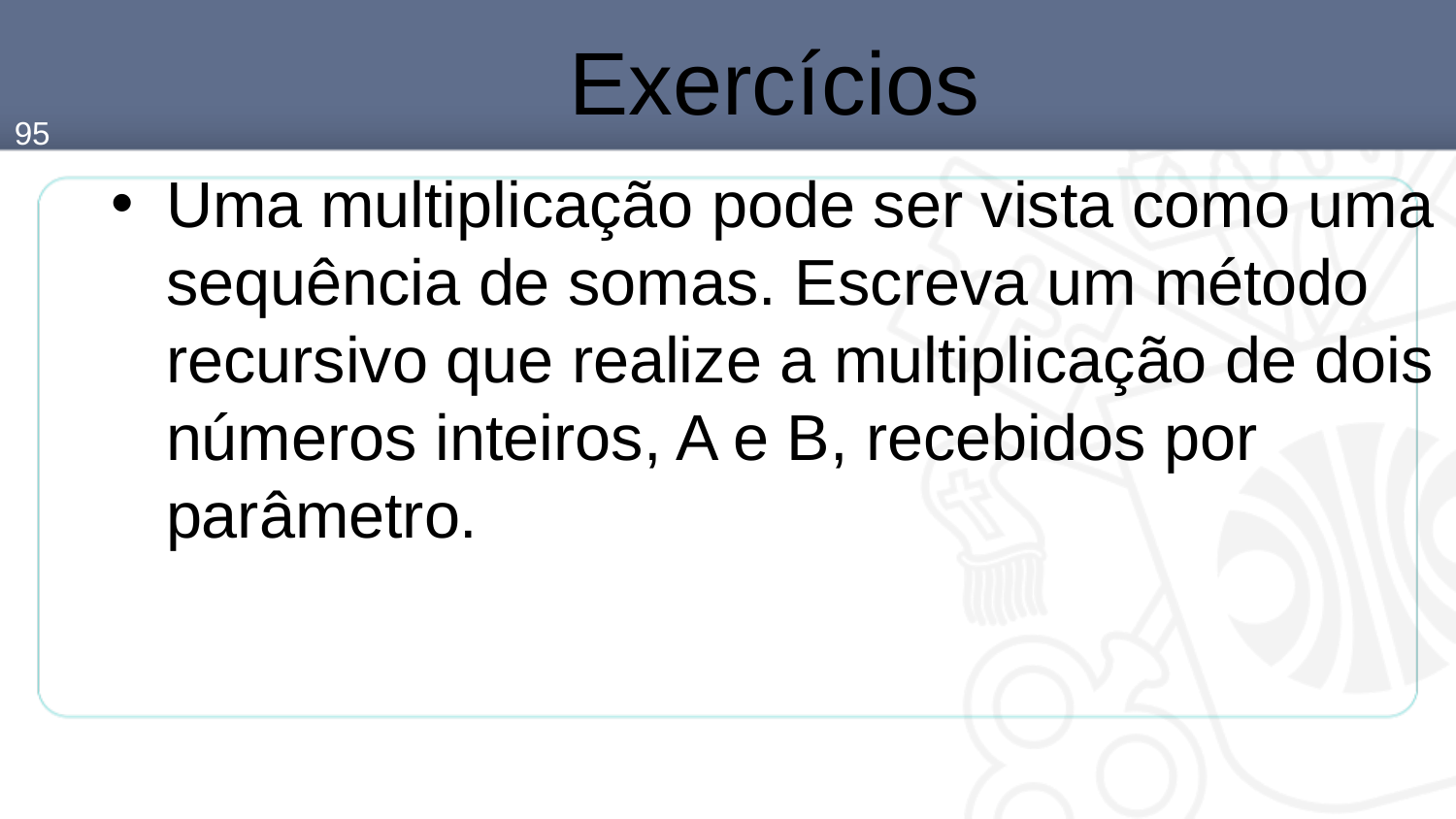

# Exercícios
95
Uma multiplicação pode ser vista como uma sequência de somas. Escreva um método recursivo que realize a multiplicação de dois números inteiros, A e B, recebidos por parâmetro.